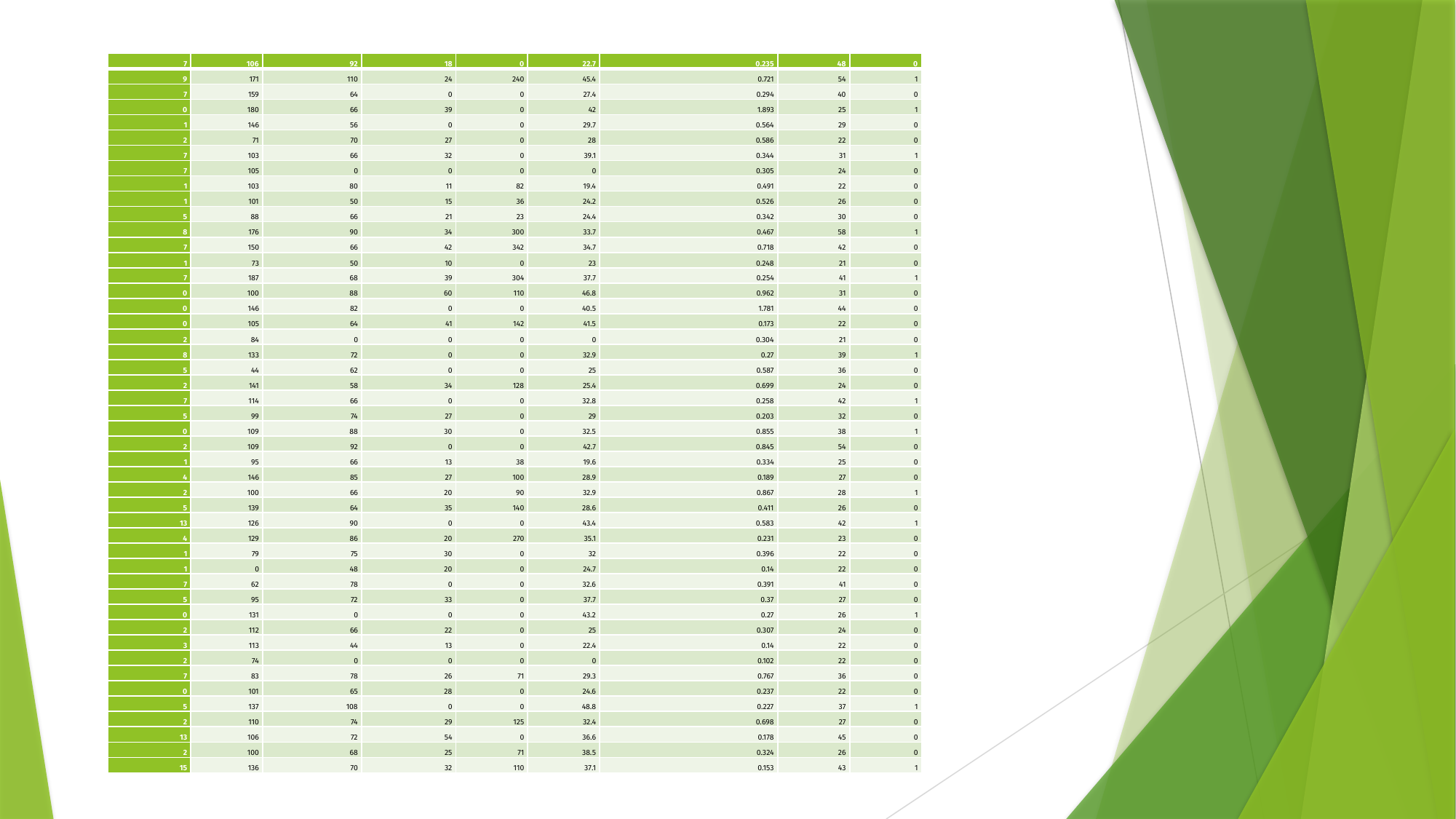

| 7 | 106 | 92 | 18 | 0 | 22.7 | 0.235 | 48 | 0 |
| --- | --- | --- | --- | --- | --- | --- | --- | --- |
| 9 | 171 | 110 | 24 | 240 | 45.4 | 0.721 | 54 | 1 |
| 7 | 159 | 64 | 0 | 0 | 27.4 | 0.294 | 40 | 0 |
| 0 | 180 | 66 | 39 | 0 | 42 | 1.893 | 25 | 1 |
| 1 | 146 | 56 | 0 | 0 | 29.7 | 0.564 | 29 | 0 |
| 2 | 71 | 70 | 27 | 0 | 28 | 0.586 | 22 | 0 |
| 7 | 103 | 66 | 32 | 0 | 39.1 | 0.344 | 31 | 1 |
| 7 | 105 | 0 | 0 | 0 | 0 | 0.305 | 24 | 0 |
| 1 | 103 | 80 | 11 | 82 | 19.4 | 0.491 | 22 | 0 |
| 1 | 101 | 50 | 15 | 36 | 24.2 | 0.526 | 26 | 0 |
| 5 | 88 | 66 | 21 | 23 | 24.4 | 0.342 | 30 | 0 |
| 8 | 176 | 90 | 34 | 300 | 33.7 | 0.467 | 58 | 1 |
| 7 | 150 | 66 | 42 | 342 | 34.7 | 0.718 | 42 | 0 |
| 1 | 73 | 50 | 10 | 0 | 23 | 0.248 | 21 | 0 |
| 7 | 187 | 68 | 39 | 304 | 37.7 | 0.254 | 41 | 1 |
| 0 | 100 | 88 | 60 | 110 | 46.8 | 0.962 | 31 | 0 |
| 0 | 146 | 82 | 0 | 0 | 40.5 | 1.781 | 44 | 0 |
| 0 | 105 | 64 | 41 | 142 | 41.5 | 0.173 | 22 | 0 |
| 2 | 84 | 0 | 0 | 0 | 0 | 0.304 | 21 | 0 |
| 8 | 133 | 72 | 0 | 0 | 32.9 | 0.27 | 39 | 1 |
| 5 | 44 | 62 | 0 | 0 | 25 | 0.587 | 36 | 0 |
| 2 | 141 | 58 | 34 | 128 | 25.4 | 0.699 | 24 | 0 |
| 7 | 114 | 66 | 0 | 0 | 32.8 | 0.258 | 42 | 1 |
| 5 | 99 | 74 | 27 | 0 | 29 | 0.203 | 32 | 0 |
| 0 | 109 | 88 | 30 | 0 | 32.5 | 0.855 | 38 | 1 |
| 2 | 109 | 92 | 0 | 0 | 42.7 | 0.845 | 54 | 0 |
| 1 | 95 | 66 | 13 | 38 | 19.6 | 0.334 | 25 | 0 |
| 4 | 146 | 85 | 27 | 100 | 28.9 | 0.189 | 27 | 0 |
| 2 | 100 | 66 | 20 | 90 | 32.9 | 0.867 | 28 | 1 |
| 5 | 139 | 64 | 35 | 140 | 28.6 | 0.411 | 26 | 0 |
| 13 | 126 | 90 | 0 | 0 | 43.4 | 0.583 | 42 | 1 |
| 4 | 129 | 86 | 20 | 270 | 35.1 | 0.231 | 23 | 0 |
| 1 | 79 | 75 | 30 | 0 | 32 | 0.396 | 22 | 0 |
| 1 | 0 | 48 | 20 | 0 | 24.7 | 0.14 | 22 | 0 |
| 7 | 62 | 78 | 0 | 0 | 32.6 | 0.391 | 41 | 0 |
| 5 | 95 | 72 | 33 | 0 | 37.7 | 0.37 | 27 | 0 |
| 0 | 131 | 0 | 0 | 0 | 43.2 | 0.27 | 26 | 1 |
| 2 | 112 | 66 | 22 | 0 | 25 | 0.307 | 24 | 0 |
| 3 | 113 | 44 | 13 | 0 | 22.4 | 0.14 | 22 | 0 |
| 2 | 74 | 0 | 0 | 0 | 0 | 0.102 | 22 | 0 |
| 7 | 83 | 78 | 26 | 71 | 29.3 | 0.767 | 36 | 0 |
| 0 | 101 | 65 | 28 | 0 | 24.6 | 0.237 | 22 | 0 |
| 5 | 137 | 108 | 0 | 0 | 48.8 | 0.227 | 37 | 1 |
| 2 | 110 | 74 | 29 | 125 | 32.4 | 0.698 | 27 | 0 |
| 13 | 106 | 72 | 54 | 0 | 36.6 | 0.178 | 45 | 0 |
| 2 | 100 | 68 | 25 | 71 | 38.5 | 0.324 | 26 | 0 |
| 15 | 136 | 70 | 32 | 110 | 37.1 | 0.153 | 43 | 1 |